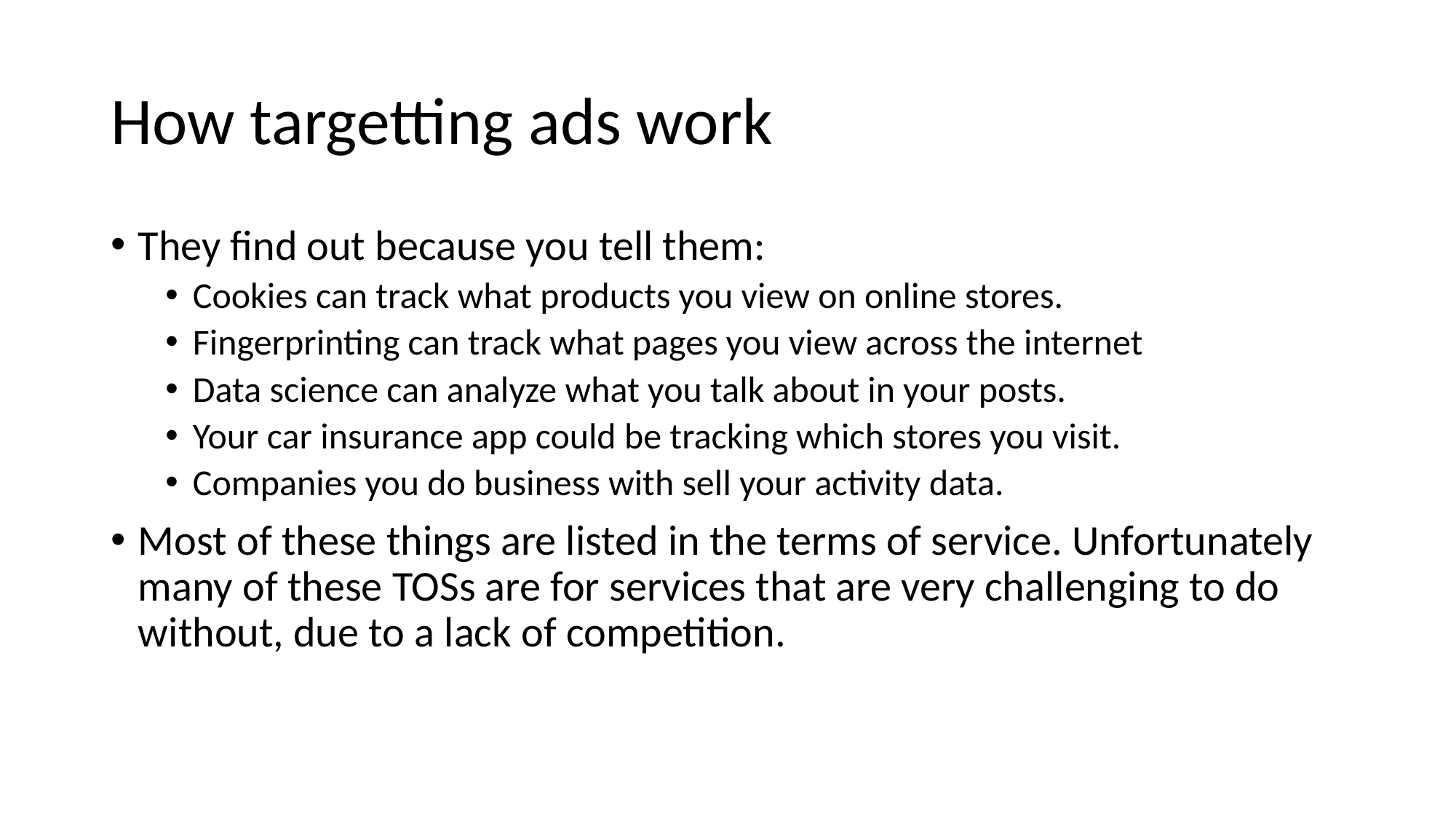

# How targetting ads work
They find out because you tell them:
Cookies can track what products you view on online stores.
Fingerprinting can track what pages you view across the internet
Data science can analyze what you talk about in your posts.
Your car insurance app could be tracking which stores you visit.
Companies you do business with sell your activity data.
Most of these things are listed in the terms of service. Unfortunately many of these TOSs are for services that are very challenging to do without, due to a lack of competition.